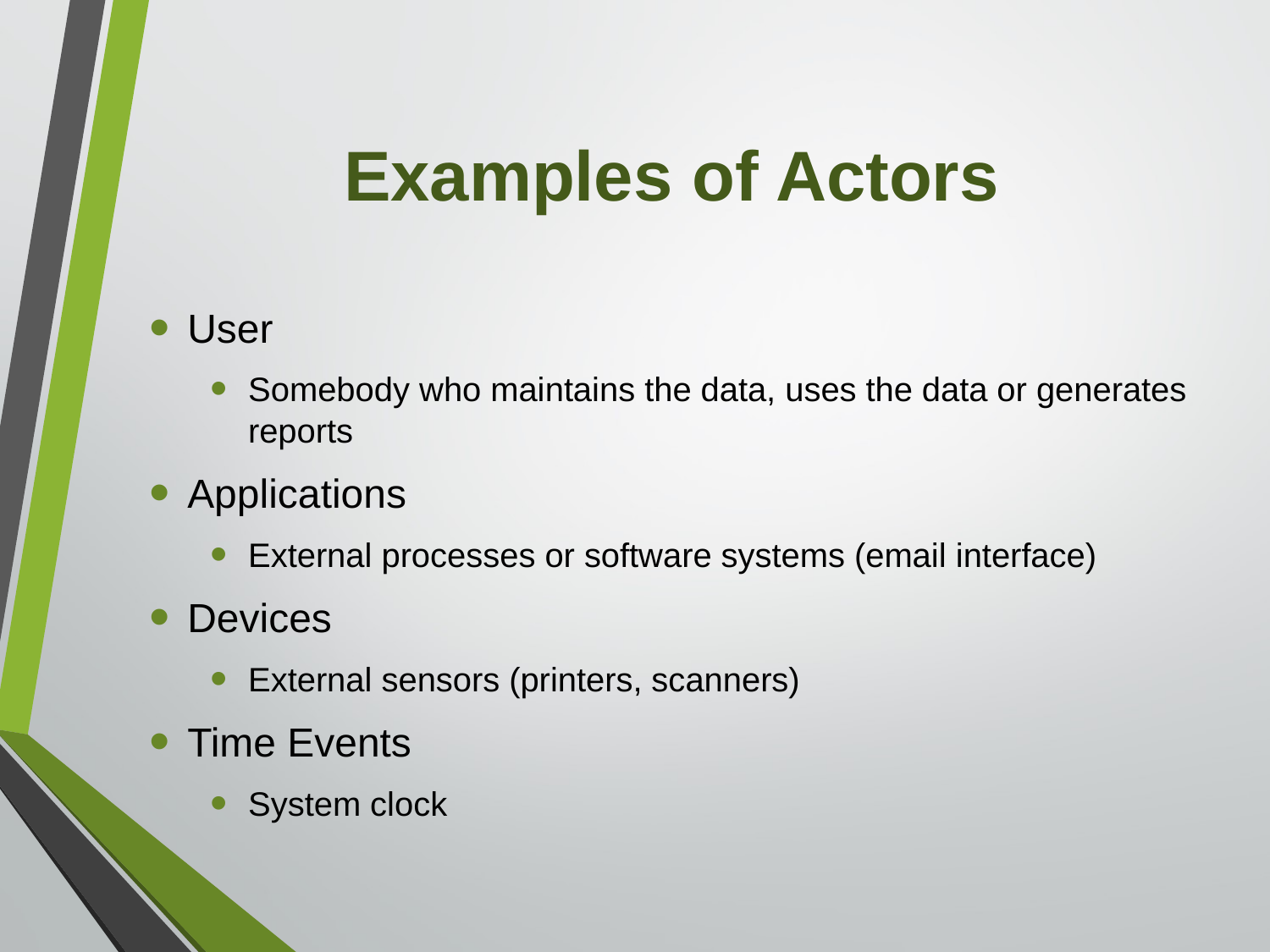

# Examples of Actors
User
Somebody who maintains the data, uses the data or generates reports
Applications
External processes or software systems (email interface)
Devices
External sensors (printers, scanners)
Time Events
System clock